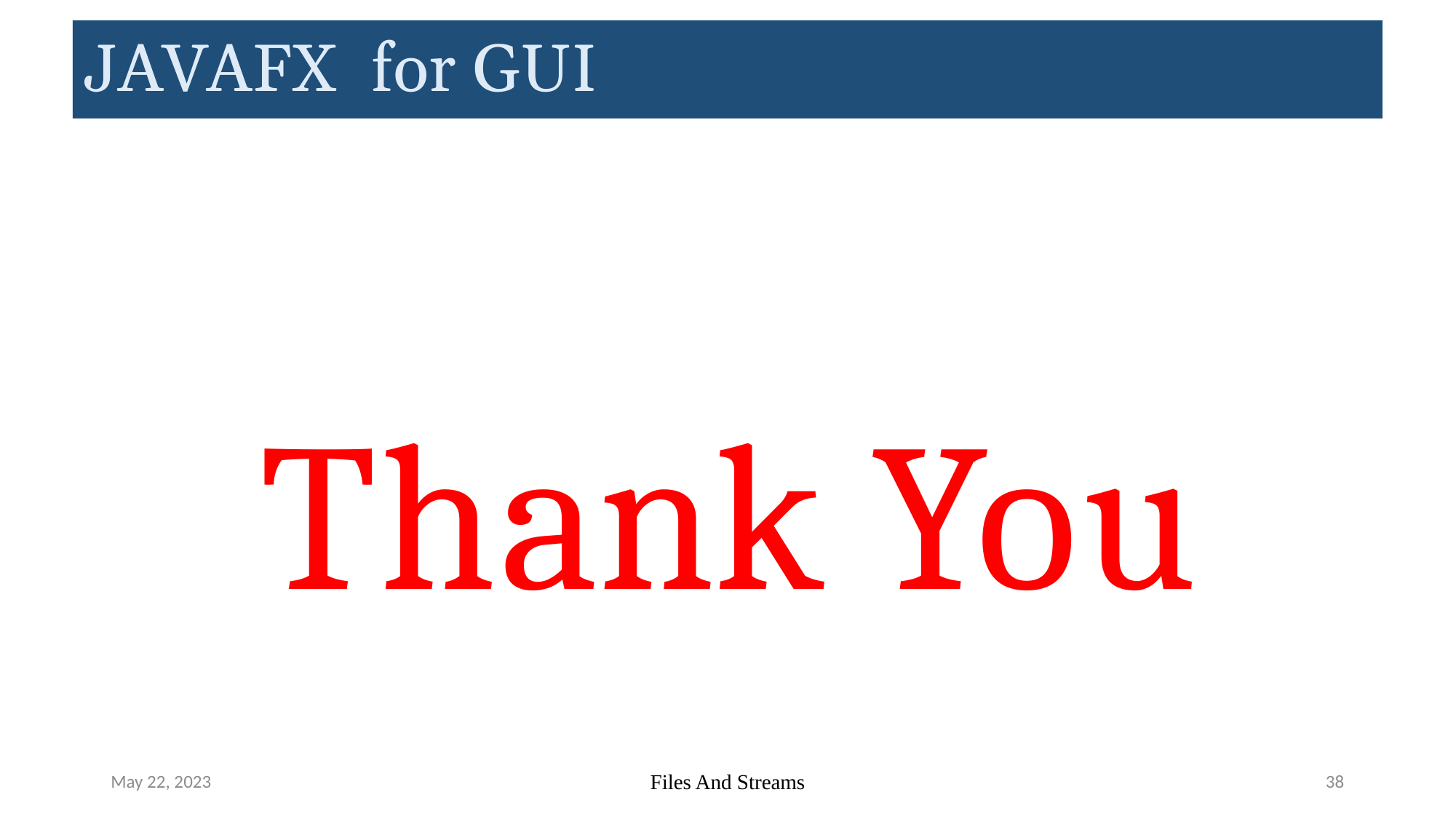

# JAVAFX  for GUI

Thank You
May 22, 2023
Files And Streams
38